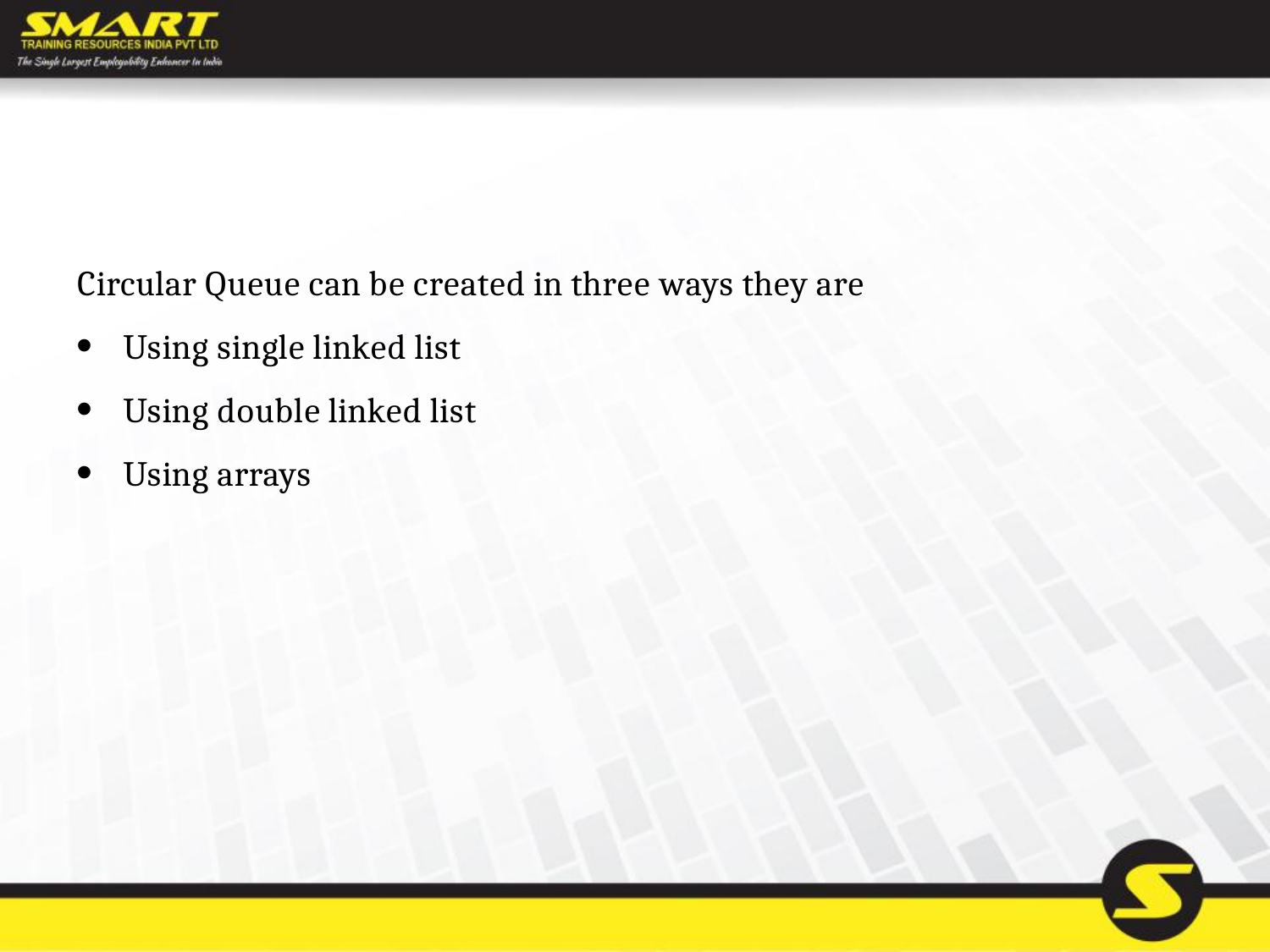

#
Circular Queue can be created in three ways they are
Using single linked list
Using double linked list
Using arrays